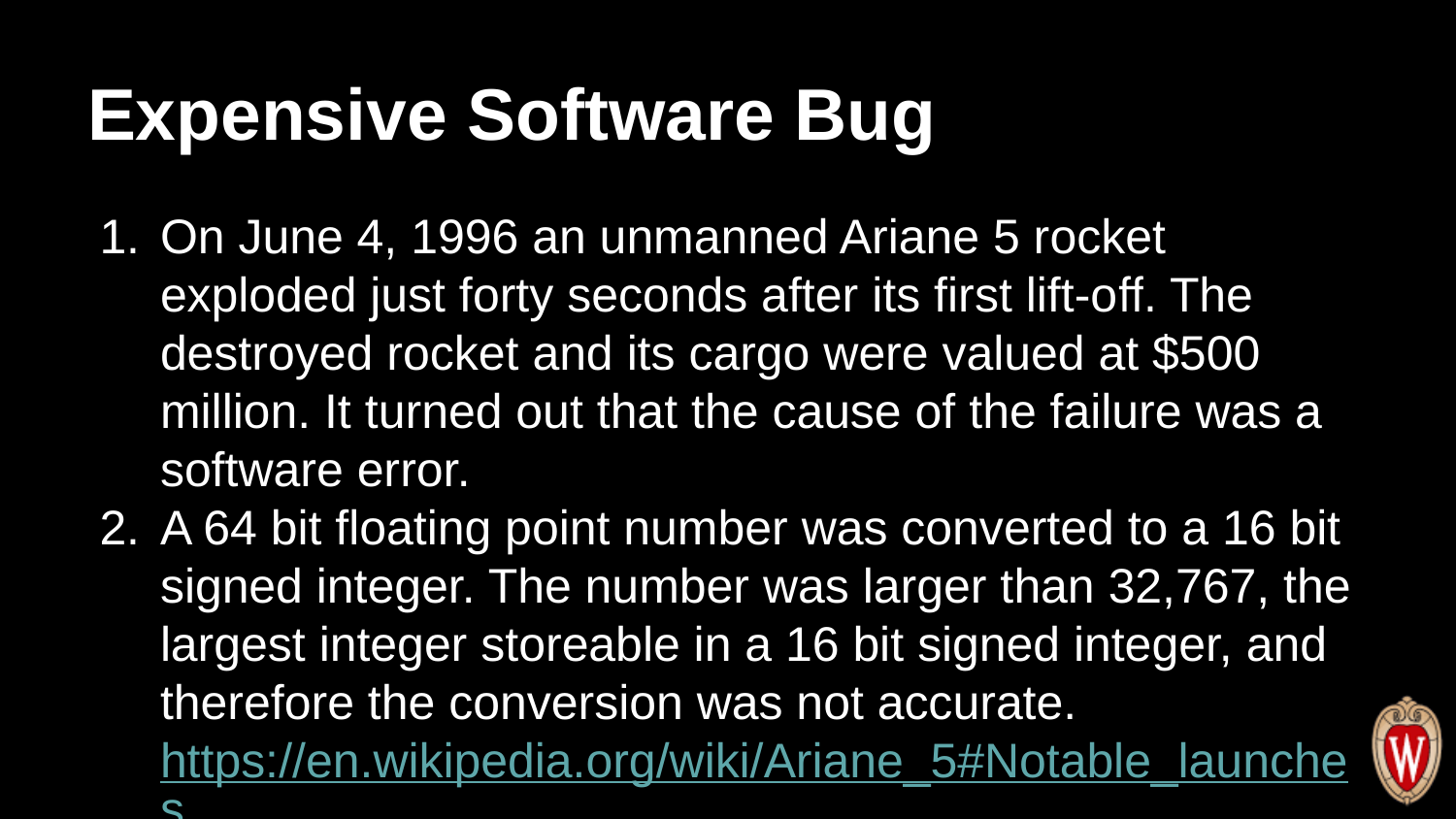

# Expensive Software Bug
On June 4, 1996 an unmanned Ariane 5 rocket exploded just forty seconds after its first lift-oﬀ. The destroyed rocket and its cargo were valued at $500 million. It turned out that the cause of the failure was a software error.
A 64 bit ﬂoating point number was converted to a 16 bit signed integer. The number was larger than 32,767, the largest integer storeable in a 16 bit signed integer, and therefore the conversion was not accurate. https://en.wikipedia.org/wiki/Ariane_5#Notable_launches